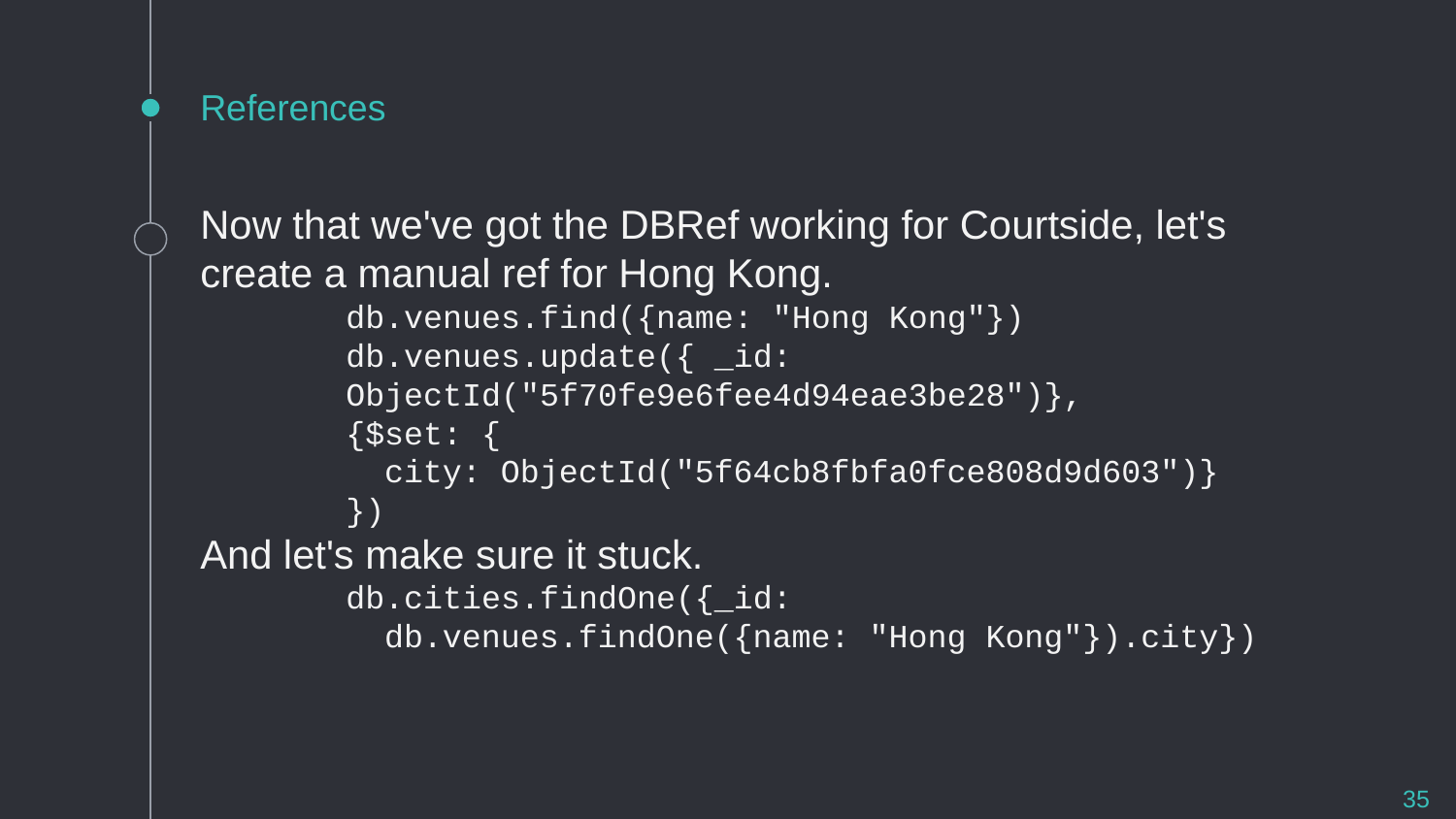

# References
Now that we've got the DBRef working for Courtside, let's create a manual ref for Hong Kong.
db.venues.find({name: "Hong Kong"})
db.venues.update({ _id: ObjectId("5f70fe9e6fee4d94eae3be28")},
{$set: {
  city: ObjectId("5f64cb8fbfa0fce808d9d603")}
})
And let's make sure it stuck.
db.cities.findOne({_id:
  db.venues.findOne({name: "Hong Kong"}).city})

35